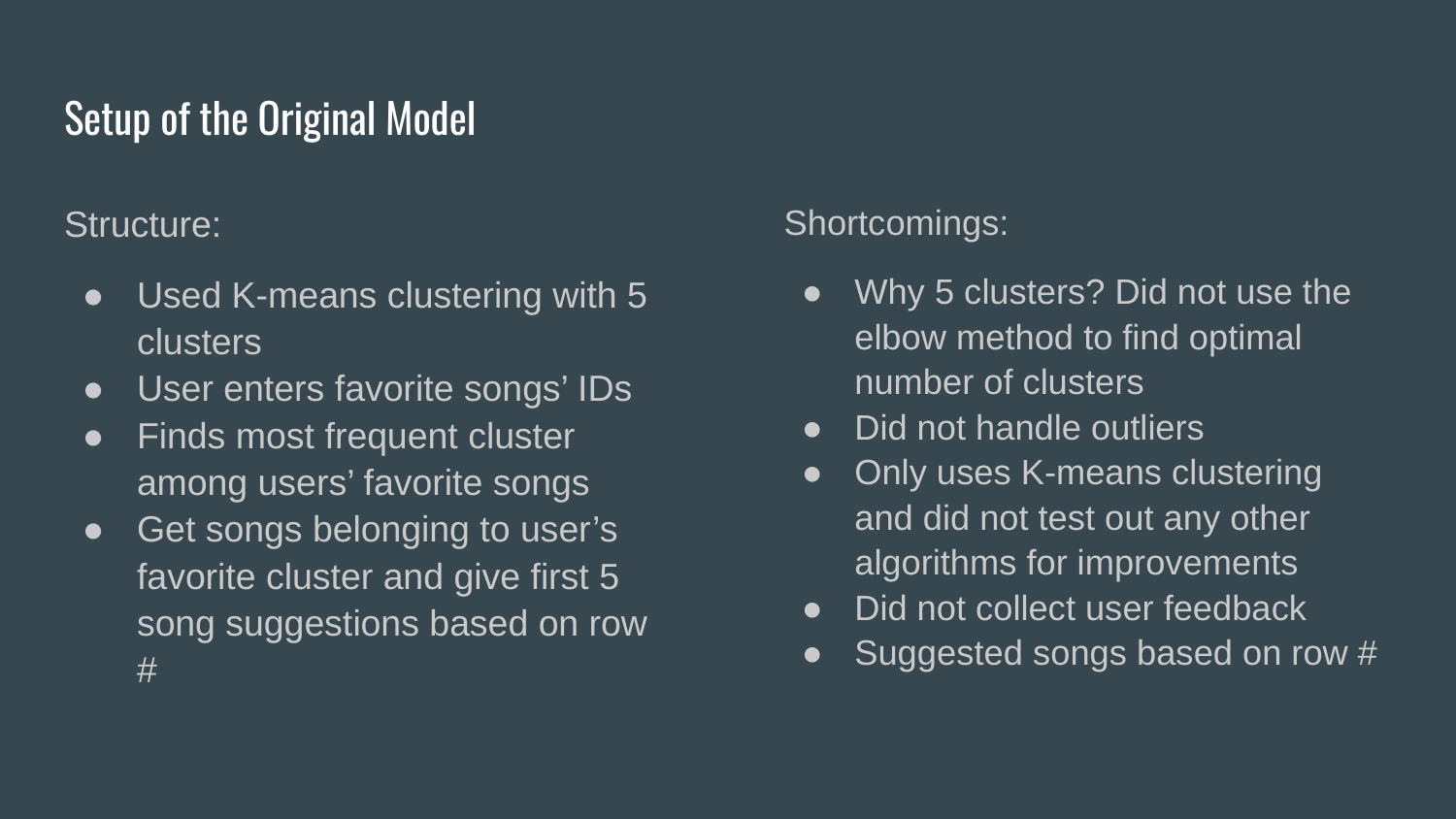

# Setup of the Original Model
Structure:
Used K-means clustering with 5 clusters
User enters favorite songs’ IDs
Finds most frequent cluster among users’ favorite songs
Get songs belonging to user’s favorite cluster and give first 5 song suggestions based on row #
Shortcomings:
Why 5 clusters? Did not use the elbow method to find optimal number of clusters
Did not handle outliers
Only uses K-means clustering and did not test out any other algorithms for improvements
Did not collect user feedback
Suggested songs based on row #